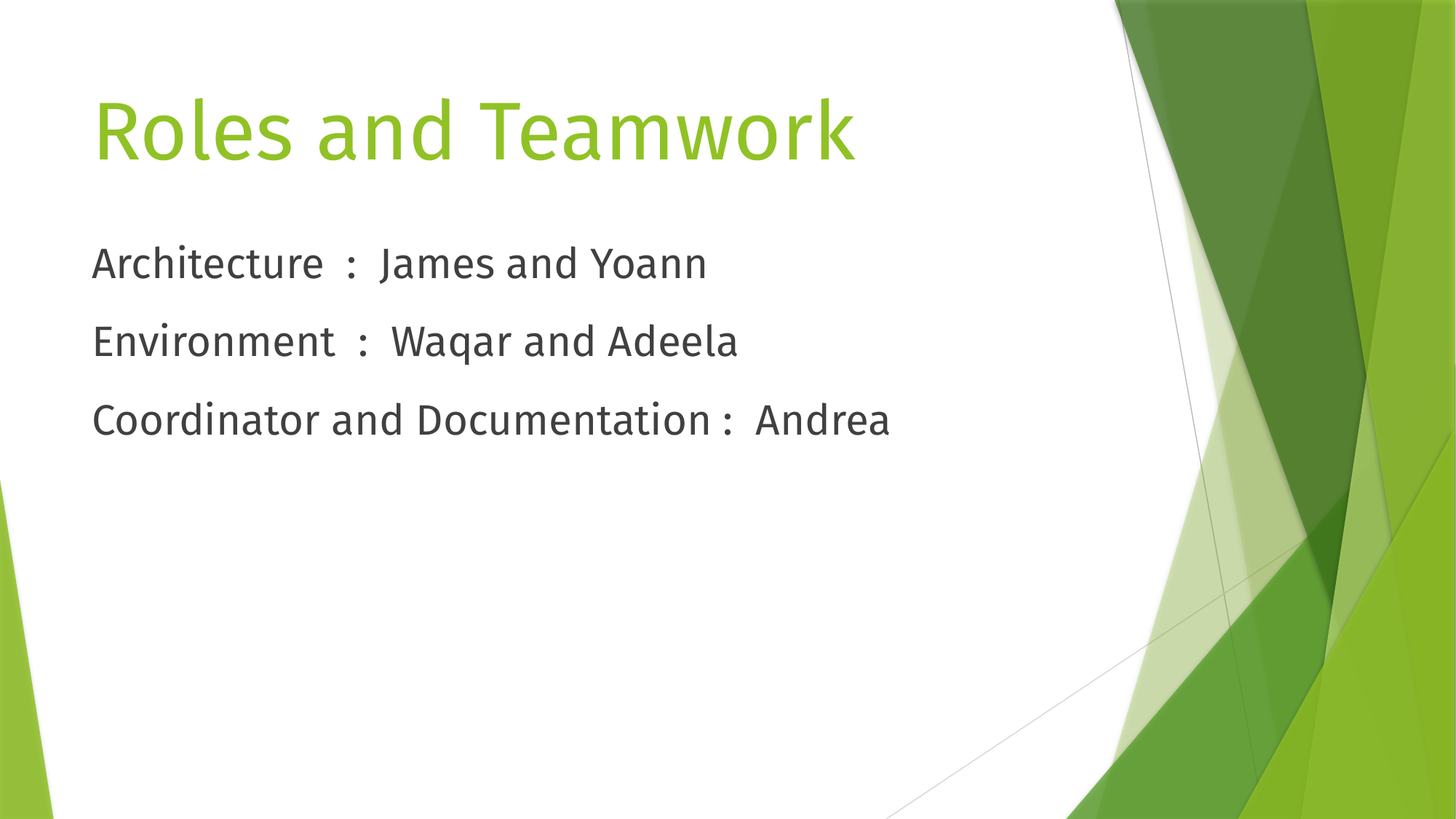

# Roles and Teamwork
Architecture  :  James and Yoann
Environment  :  Waqar and Adeela
Coordinator and Documentation :  Andrea